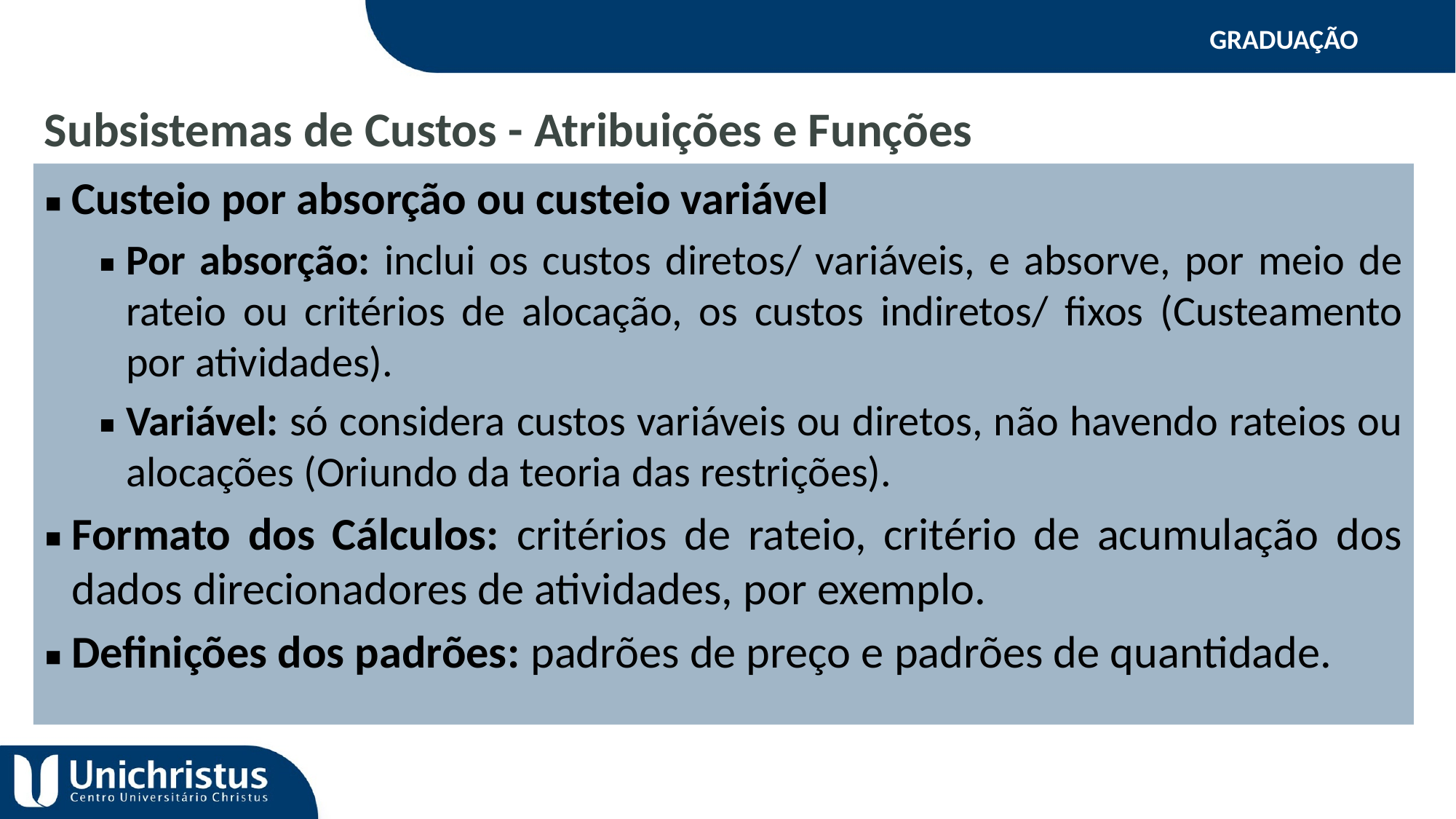

GRADUAÇÃO

Subsistemas de Custos - Atribuições e Funções
Custeio por absorção ou custeio variável
Por absorção: inclui os custos diretos/ variáveis, e absorve, por meio de rateio ou critérios de alocação, os custos indiretos/ fixos (Custeamento por atividades).
Variável: só considera custos variáveis ou diretos, não havendo rateios ou alocações (Oriundo da teoria das restrições).
Formato dos Cálculos: critérios de rateio, critério de acumulação dos dados direcionadores de atividades, por exemplo.
Definições dos padrões: padrões de preço e padrões de quantidade.